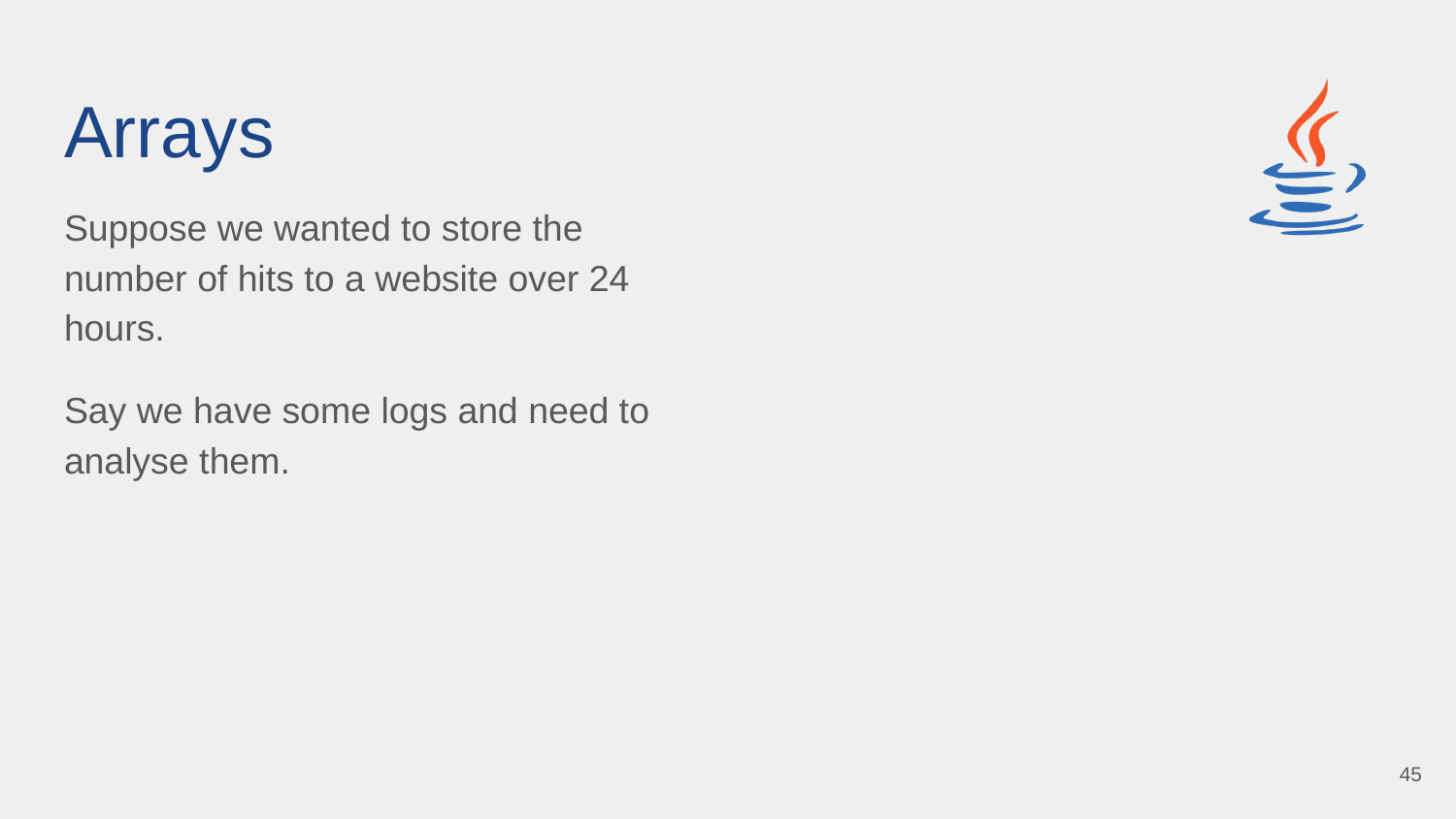

# Arrays
Suppose we wanted to store the number of hits to a website over 24 hours.
Say we have some logs and need to analyse them.

45